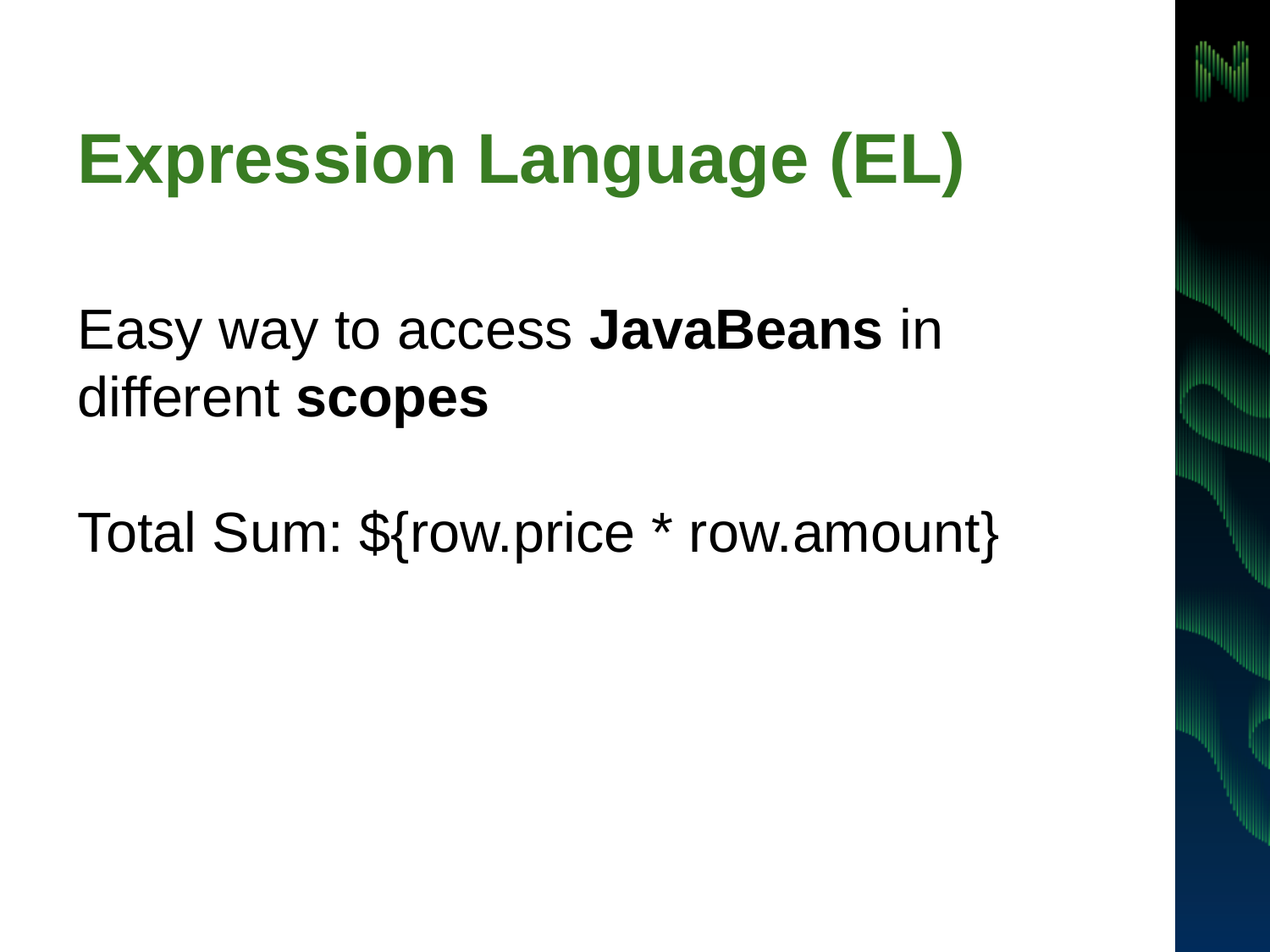

# Expression Language (EL)
Easy way to access JavaBeans in different scopes

Total Sum: ${row.price * row.amount}